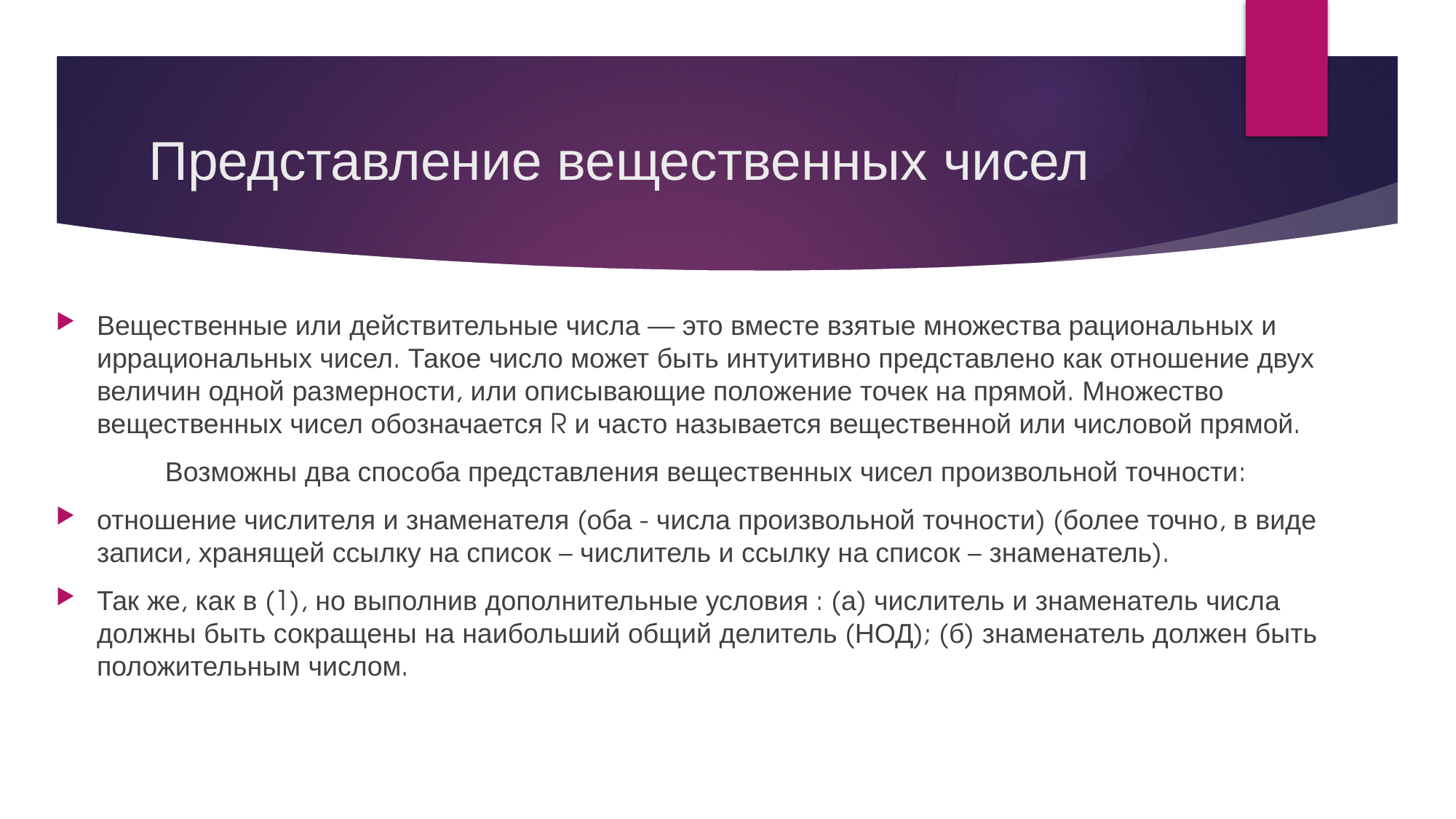

# Представление вещественных чисел
Вещественные или действительные числа — это вместе взятые множества рациональных и иррациональных чисел. Такое число может быть интуитивно представлено как отношение двух величин одной размерности, или описывающие положение точек на прямой. Множество вещественных чисел обозначается R и часто называется вещественной или числовой прямой.
	Возможны два способа представления вещественных чисел произвольной точности:
отношение числителя и знаменателя (оба - числа произвольной точности) (более точно, в виде записи, хранящей ссылку на список – числитель и ссылку на список – знаменатель).
Так же, как в (1), но выполнив дополнительные условия : (а) числитель и знаменатель числа должны быть сокращены на наибольший общий делитель (НОД); (б) знаменатель должен быть положительным числом.